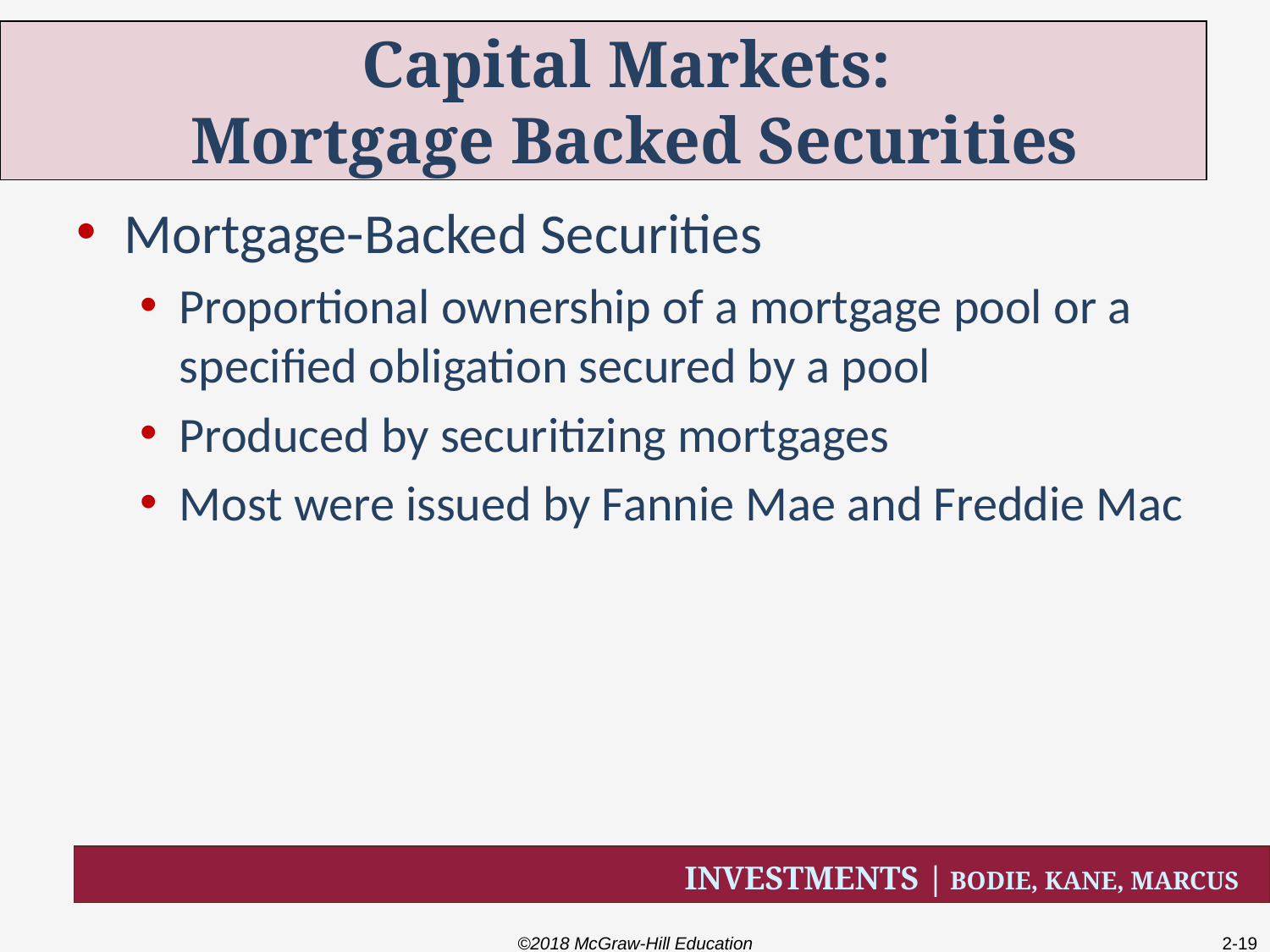

# Capital Markets: Mortgage Backed Securities
Mortgage-Backed Securities
Proportional ownership of a mortgage pool or a specified obligation secured by a pool
Produced by securitizing mortgages
Most were issued by Fannie Mae and Freddie Mac
©2018 McGraw-Hill Education
2-19